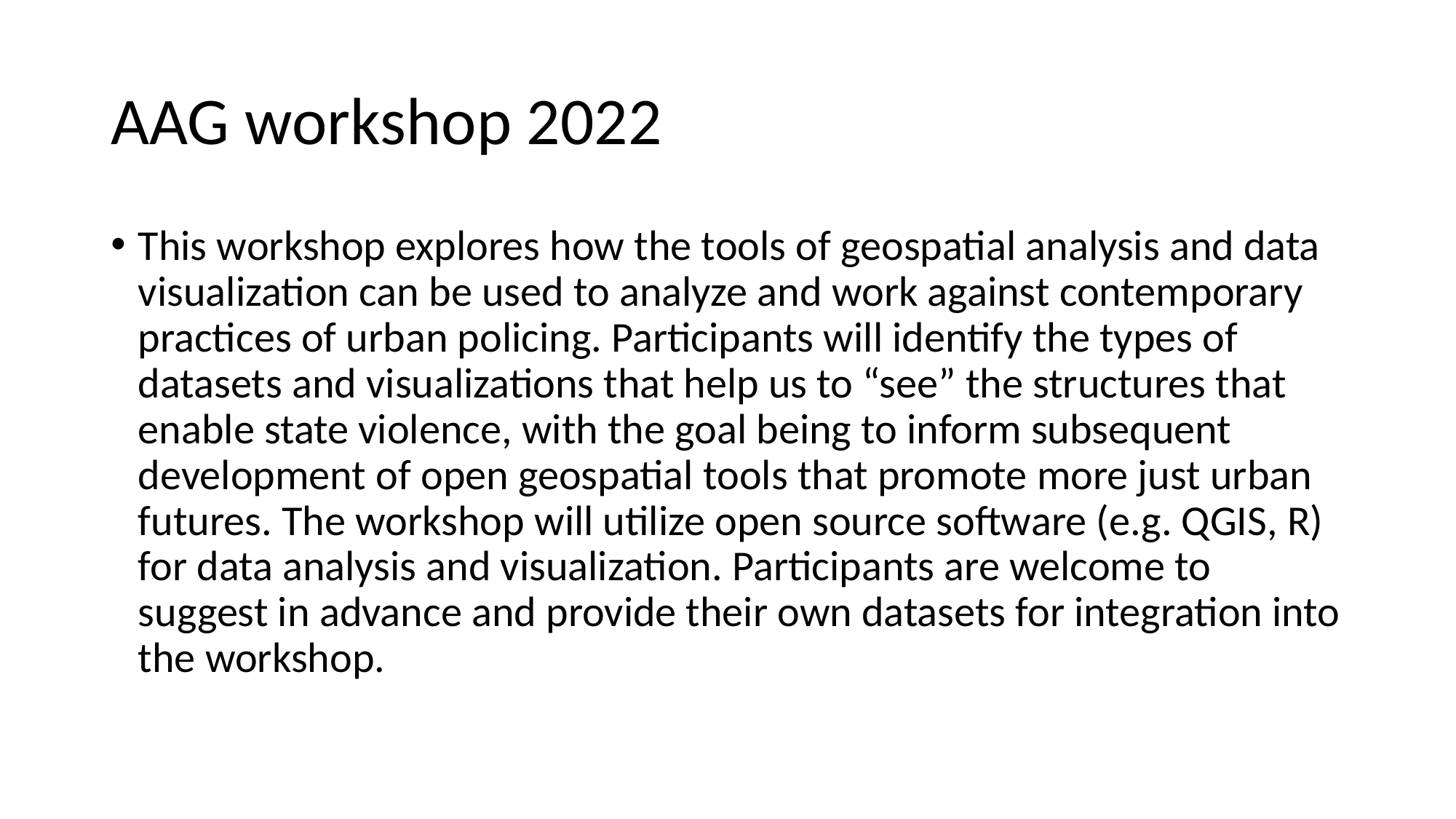

# AAG workshop 2022
This workshop explores how the tools of geospatial analysis and data visualization can be used to analyze and work against contemporary practices of urban policing. Participants will identify the types of datasets and visualizations that help us to “see” the structures that enable state violence, with the goal being to inform subsequent development of open geospatial tools that promote more just urban futures. The workshop will utilize open source software (e.g. QGIS, R) for data analysis and visualization. Participants are welcome to suggest in advance and provide their own datasets for integration into the workshop.